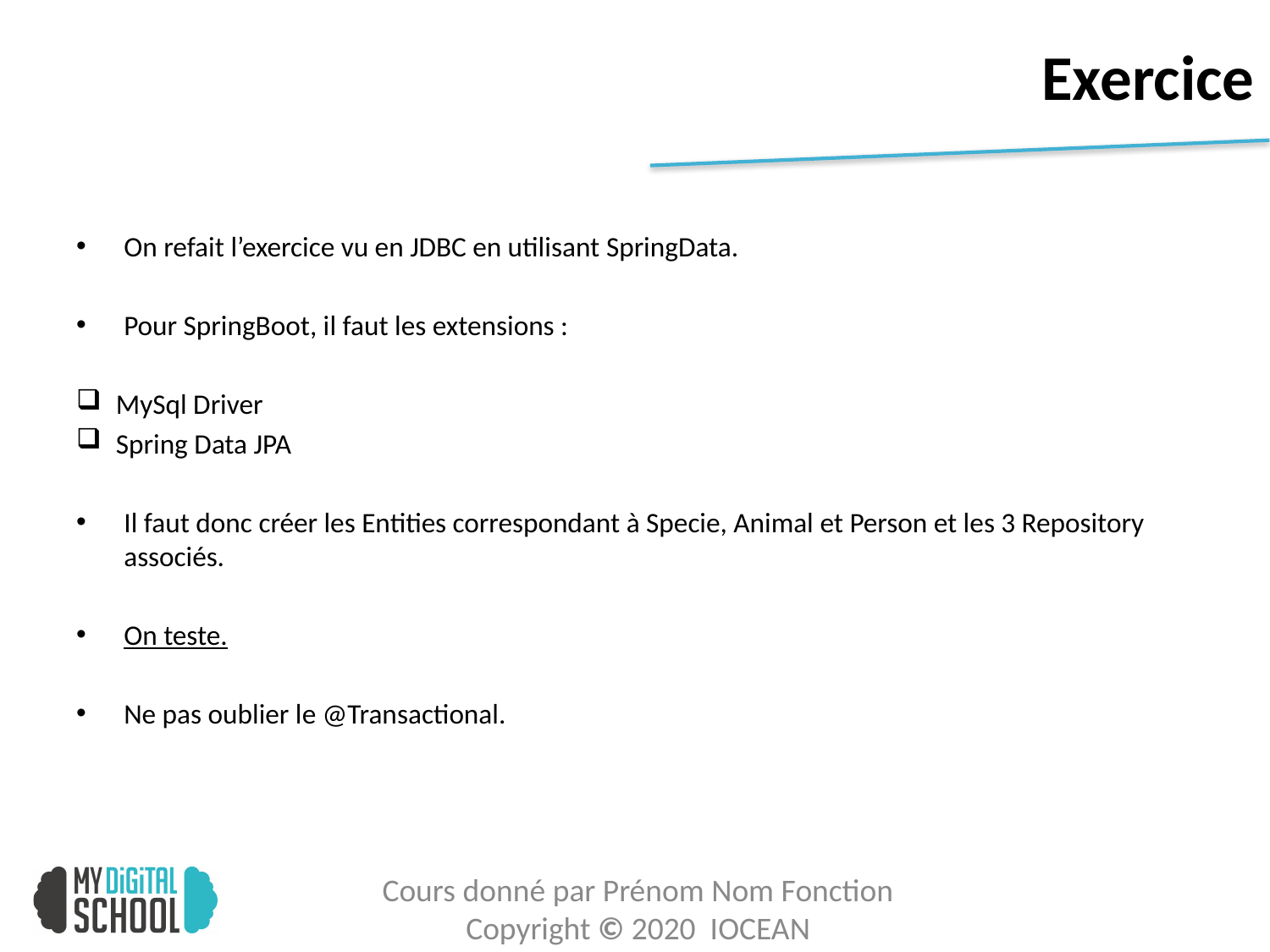

# Exercice
On refait l’exercice vu en JDBC en utilisant SpringData.

Pour SpringBoot, il faut les extensions :

MySql Driver
Spring Data JPA

Il faut donc créer les Entities correspondant à Specie, Animal et Person et les 3 Repository associés.

On teste.

Ne pas oublier le @Transactional.